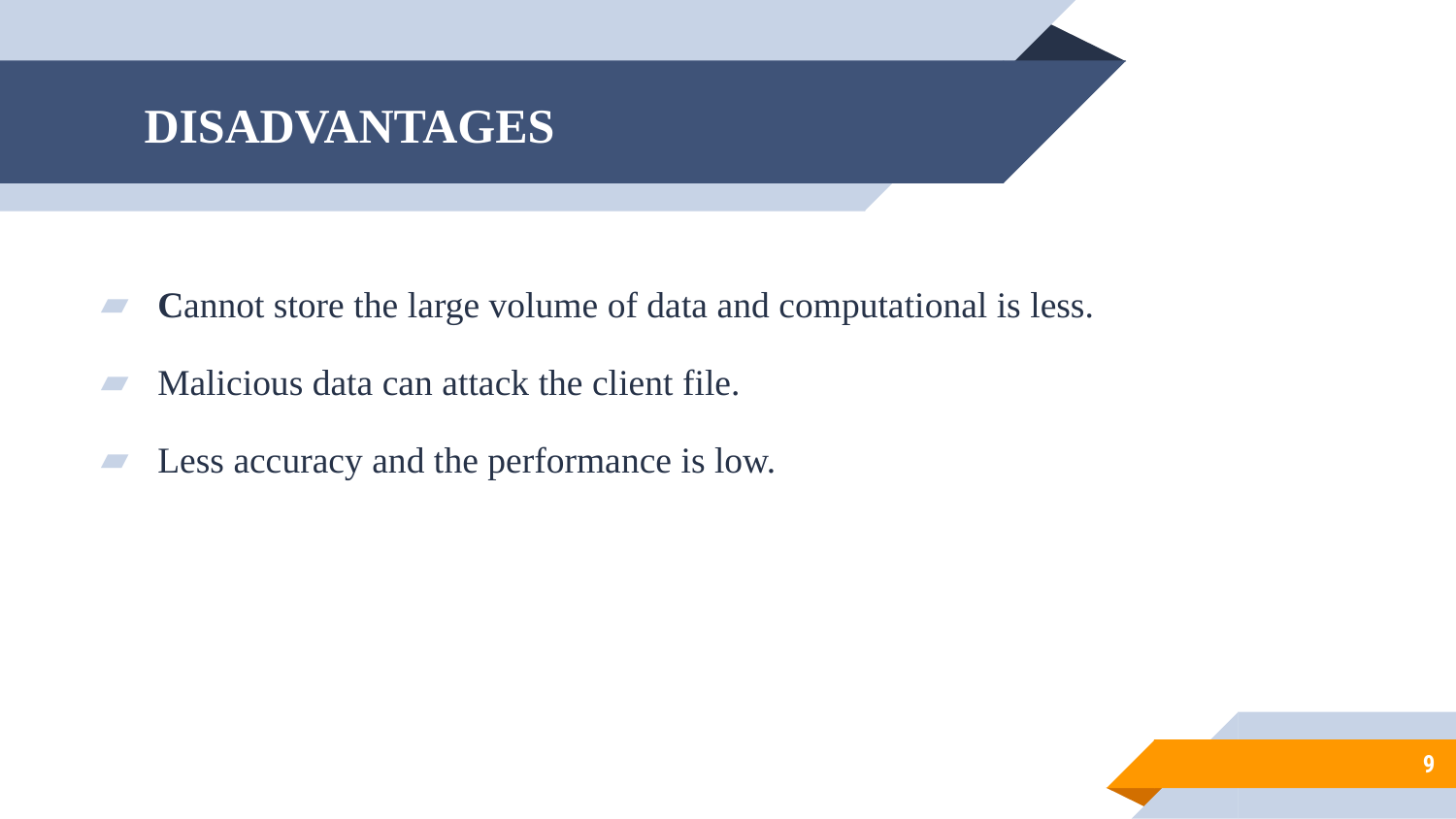

# DISADVANTAGES
Cannot store the large volume of data and computational is less.
Malicious data can attack the client file.
Less accuracy and the performance is low.

9